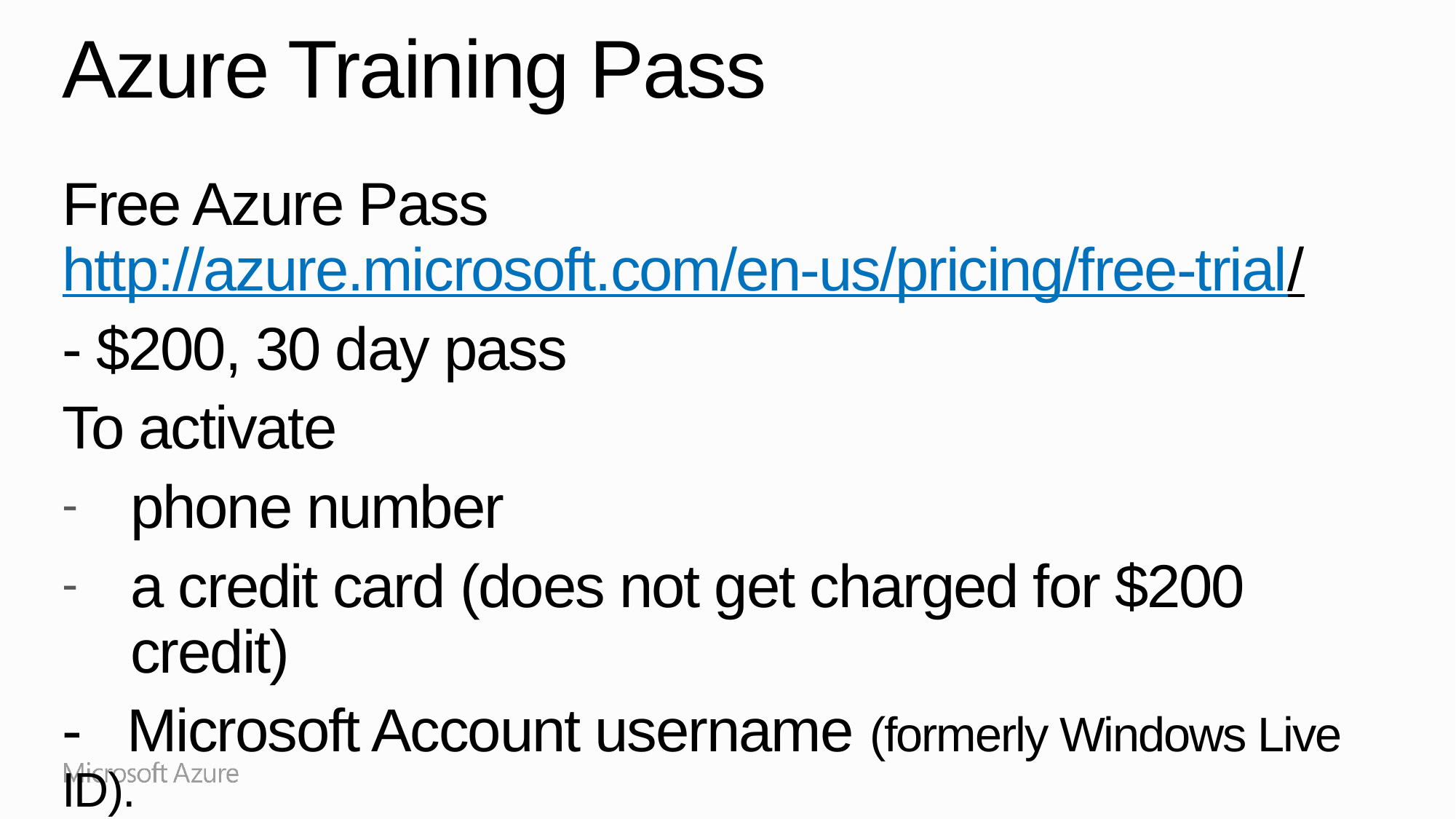

# Azure Training Pass
Free Azure Pass http://azure.microsoft.com/en-us/pricing/free-trial/
- $200, 30 day pass
To activate
phone number
a credit card (does not get charged for $200 credit)
-   Microsoft Account username (formerly Windows Live ID).